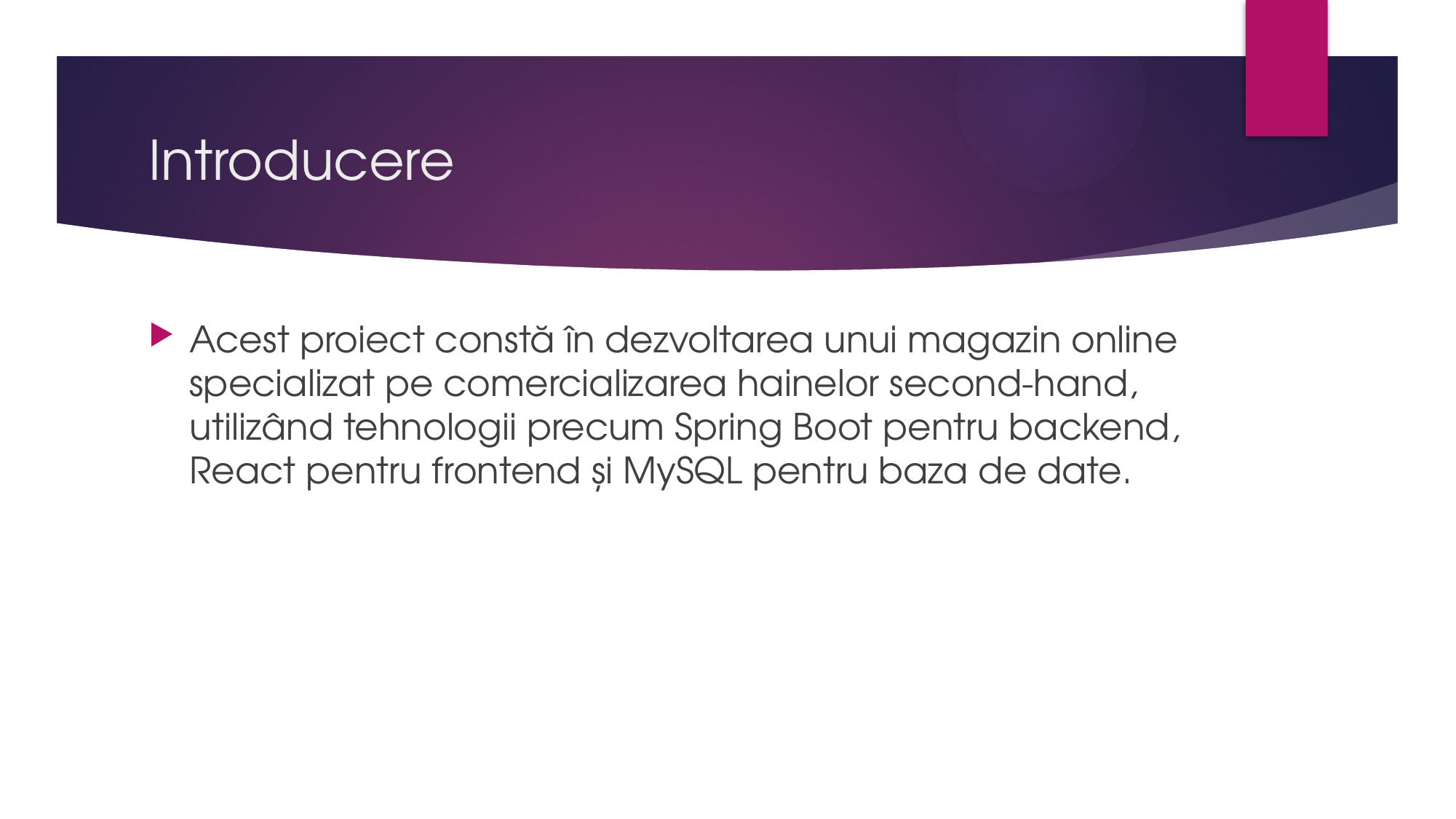

# Introducere
Acest proiect constă în dezvoltarea unui magazin online specializat pe comercializarea hainelor second-hand, utilizând tehnologii precum Spring Boot pentru backend, React pentru frontend și MySQL pentru baza de date.